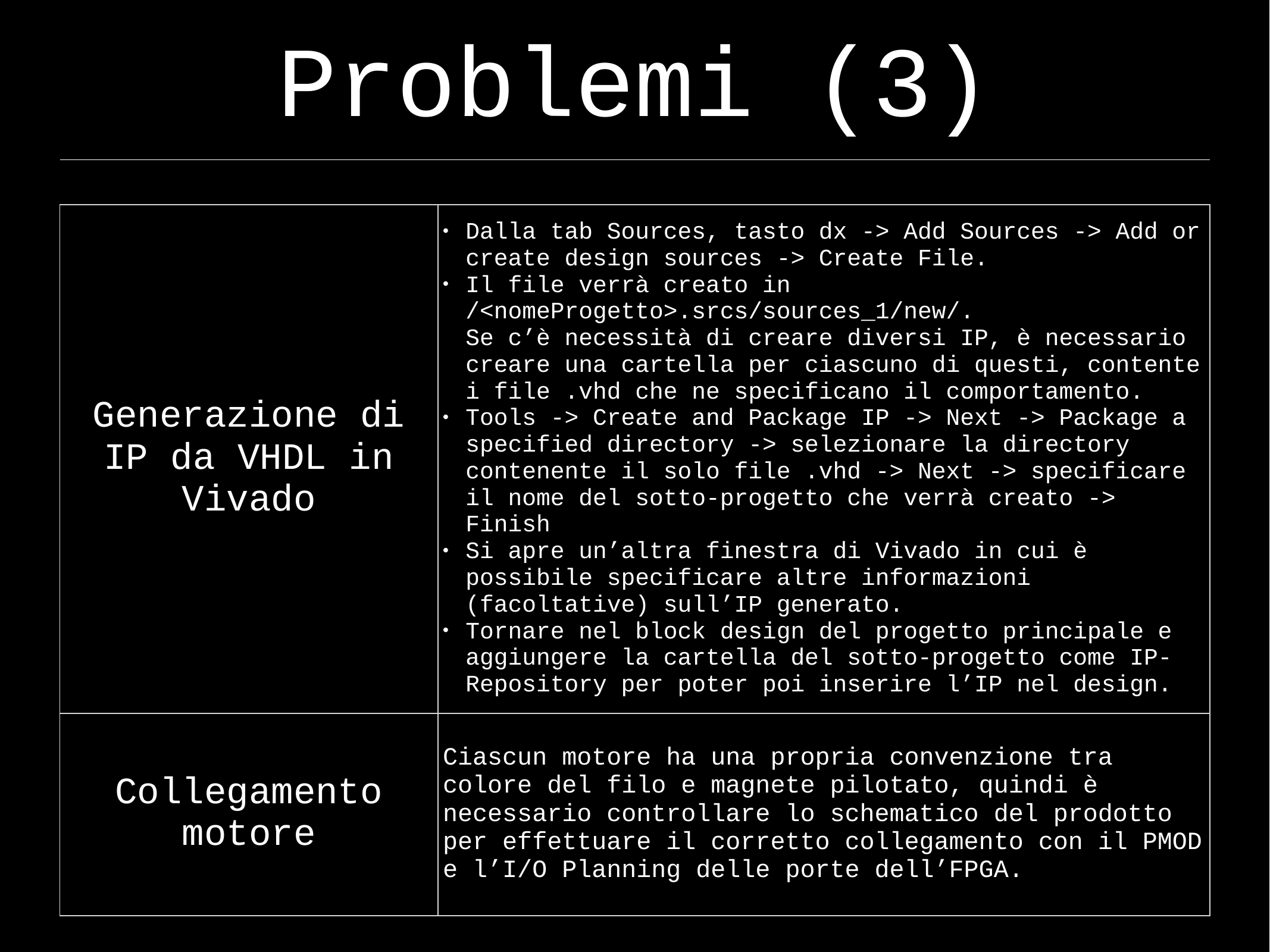

Problemi (3)

| Generazione di IP da VHDL in Vivado | Dalla tab Sources, tasto dx -> Add Sources -> Add or create design sources -> Create File. Il file verrà creato in /<nomeProgetto>.srcs/sources\_1/new/. Se c’è necessità di creare diversi IP, è necessario creare una cartella per ciascuno di questi, contente i file .vhd che ne specificano il comportamento. Tools -> Create and Package IP -> Next -> Package a specified directory -> selezionare la directory contenente il solo file .vhd -> Next -> specificare il nome del sotto-progetto che verrà creato -> Finish Si apre un’altra finestra di Vivado in cui è possibile specificare altre informazioni (facoltative) sull’IP generato. Tornare nel block design del progetto principale e aggiungere la cartella del sotto-progetto come IP-Repository per poter poi inserire l’IP nel design. |
| --- | --- |
| Collegamento motore | Ciascun motore ha una propria convenzione tra colore del filo e magnete pilotato, quindi è necessario controllare lo schematico del prodotto per effettuare il corretto collegamento con il PMOD e l’I/O Planning delle porte dell’FPGA. |